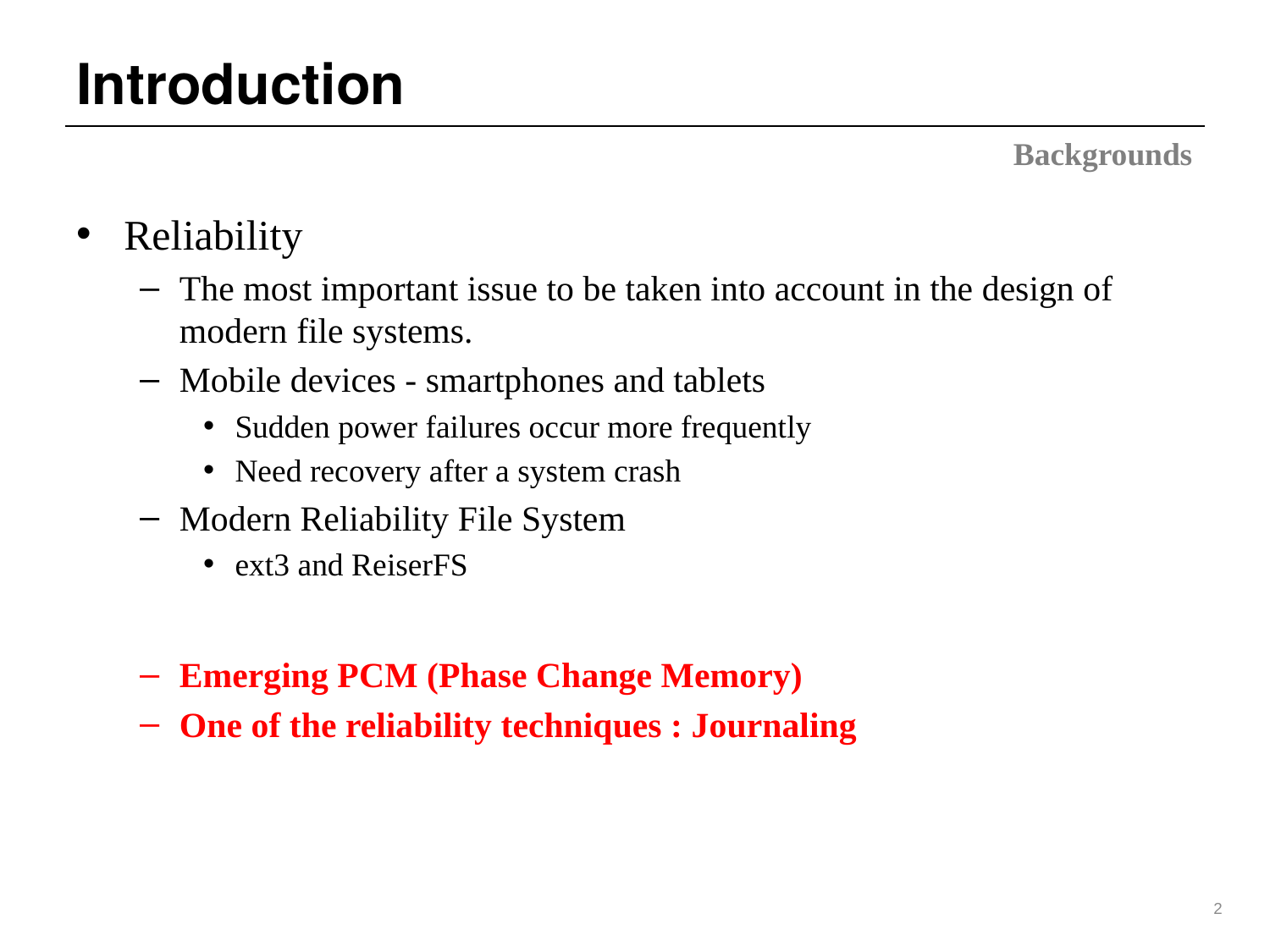

# Introduction
Backgrounds
Reliability
The most important issue to be taken into account in the design of modern file systems.
Mobile devices - smartphones and tablets
Sudden power failures occur more frequently
Need recovery after a system crash
Modern Reliability File System
ext3 and ReiserFS

Emerging PCM (Phase Change Memory)
One of the reliability techniques : Journaling
2